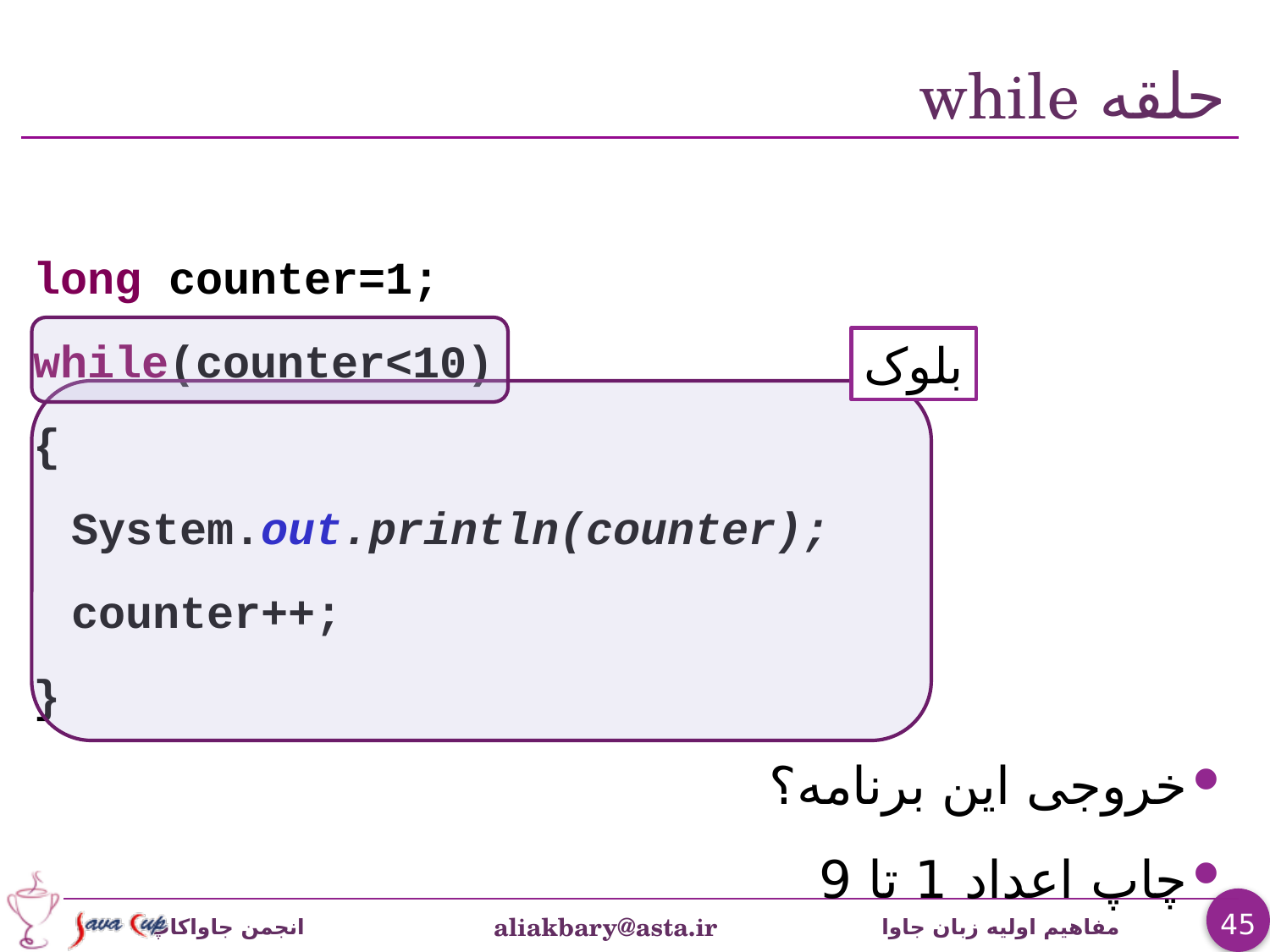

# حلقه while

long counter=1;
while(counter<10)
{
		System.out.println(counter);
		counter++;
}
خروجی اين برنامه؟
چاپ اعداد 1 تا 9

بلوک